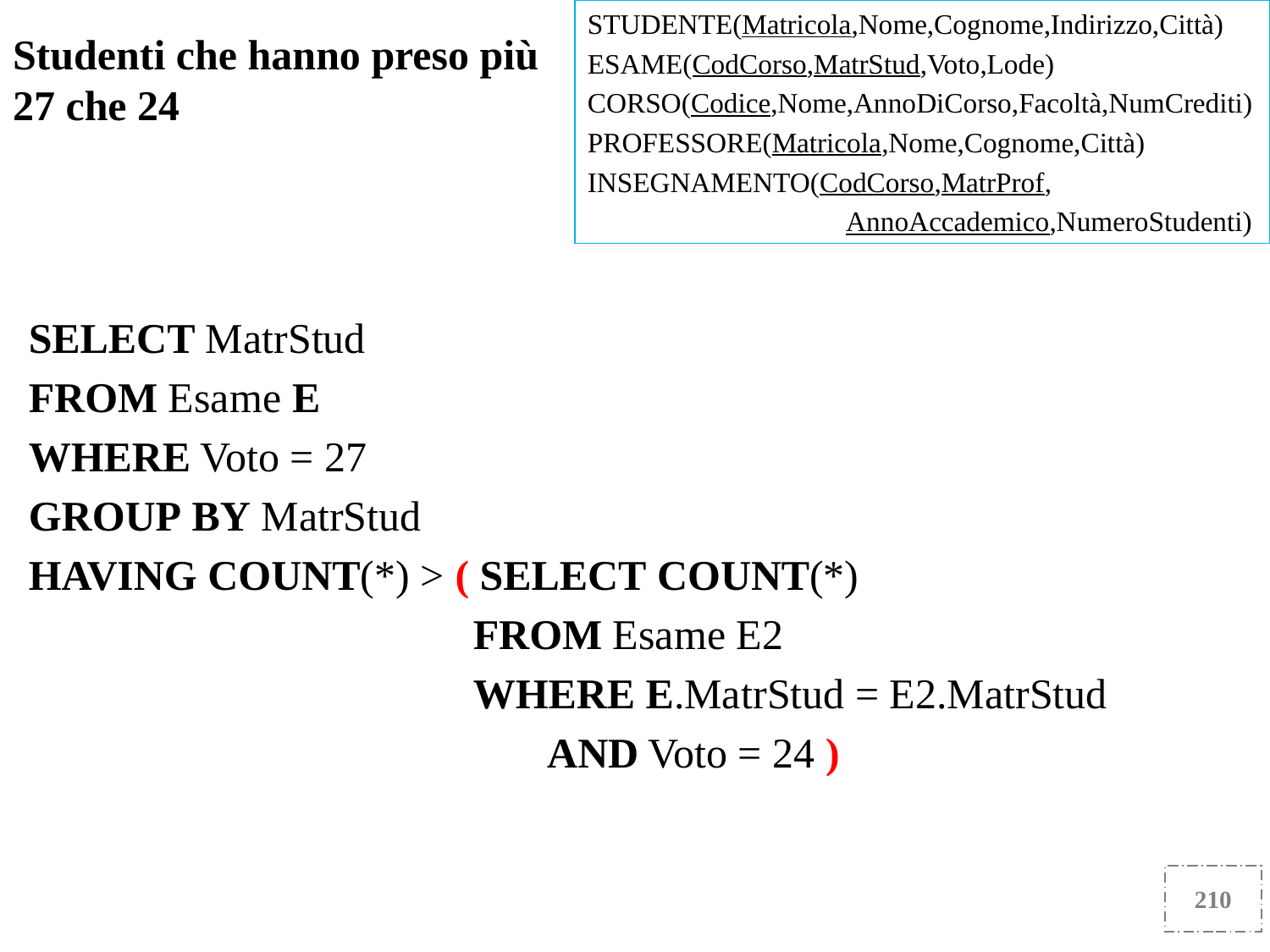

Studenti che hanno preso più 27 che 24
STUDENTE(Matricola,Nome,Cognome,Indirizzo,Città)
ESAME(CodCorso,MatrStud,Voto,Lode)
CORSO(Codice,Nome,AnnoDiCorso,Facoltà,NumCrediti)
PROFESSORE(Matricola,Nome,Cognome,Città)
INSEGNAMENTO(CodCorso,MatrProf,
                                     AnnoAccademico,NumeroStudenti)
SELECT MatrStud
FROM Esame E
WHERE Voto = 27
GROUP BY MatrStud
HAVING COUNT(*) > ( SELECT COUNT(*)
 			      FROM Esame E2
 			      WHERE E.MatrStud = E2.MatrStud
                                                 AND Voto = 24 )

210